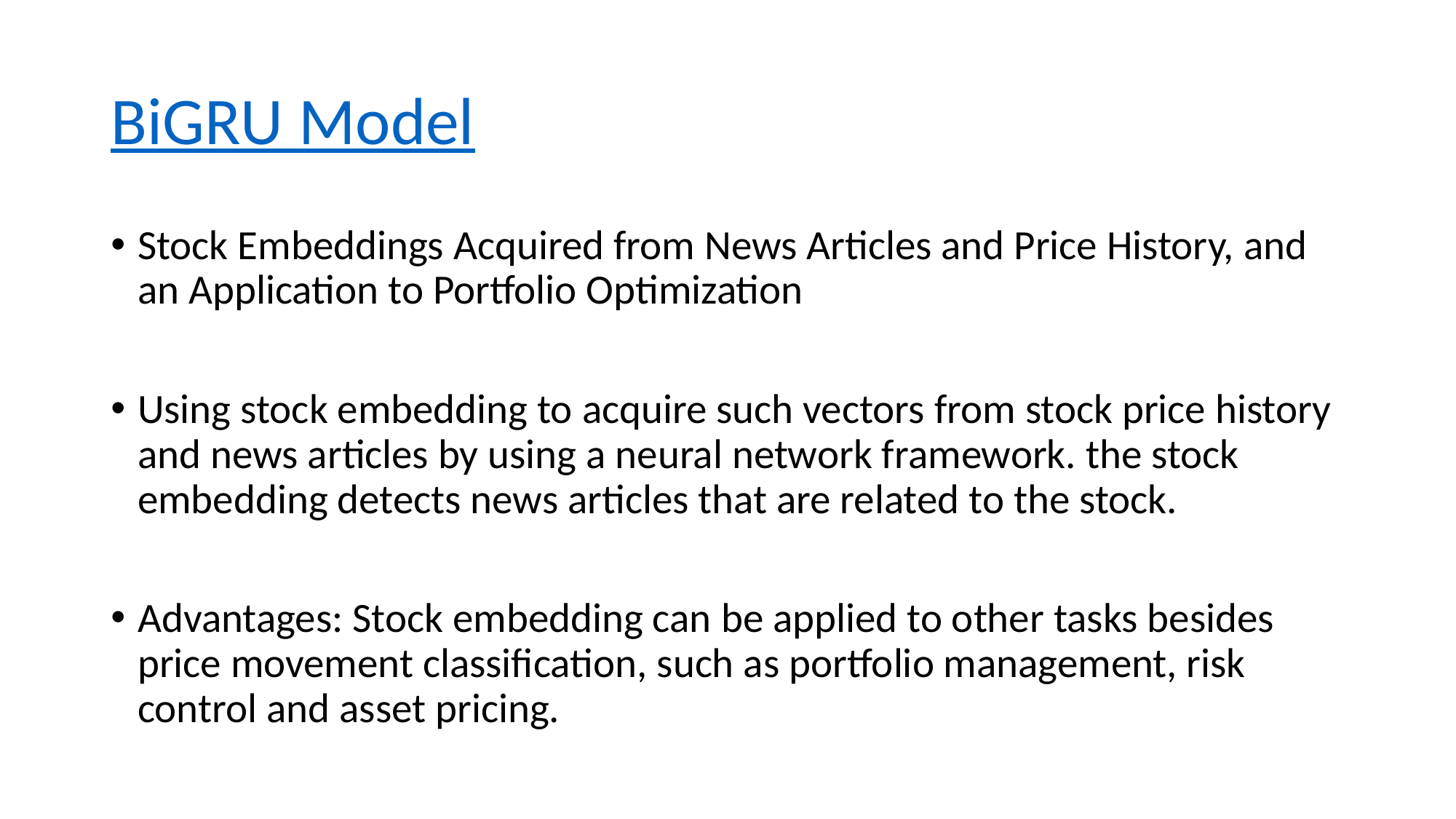

# BiGRU Model
Stock Embeddings Acquired from News Articles and Price History, and an Application to Portfolio Optimization

Using stock embedding to acquire such vectors from stock price history and news articles by using a neural network framework. the stock embedding detects news articles that are related to the stock.

Advantages: Stock embedding can be applied to other tasks besides price movement classification, such as portfolio management, risk control and asset pricing.